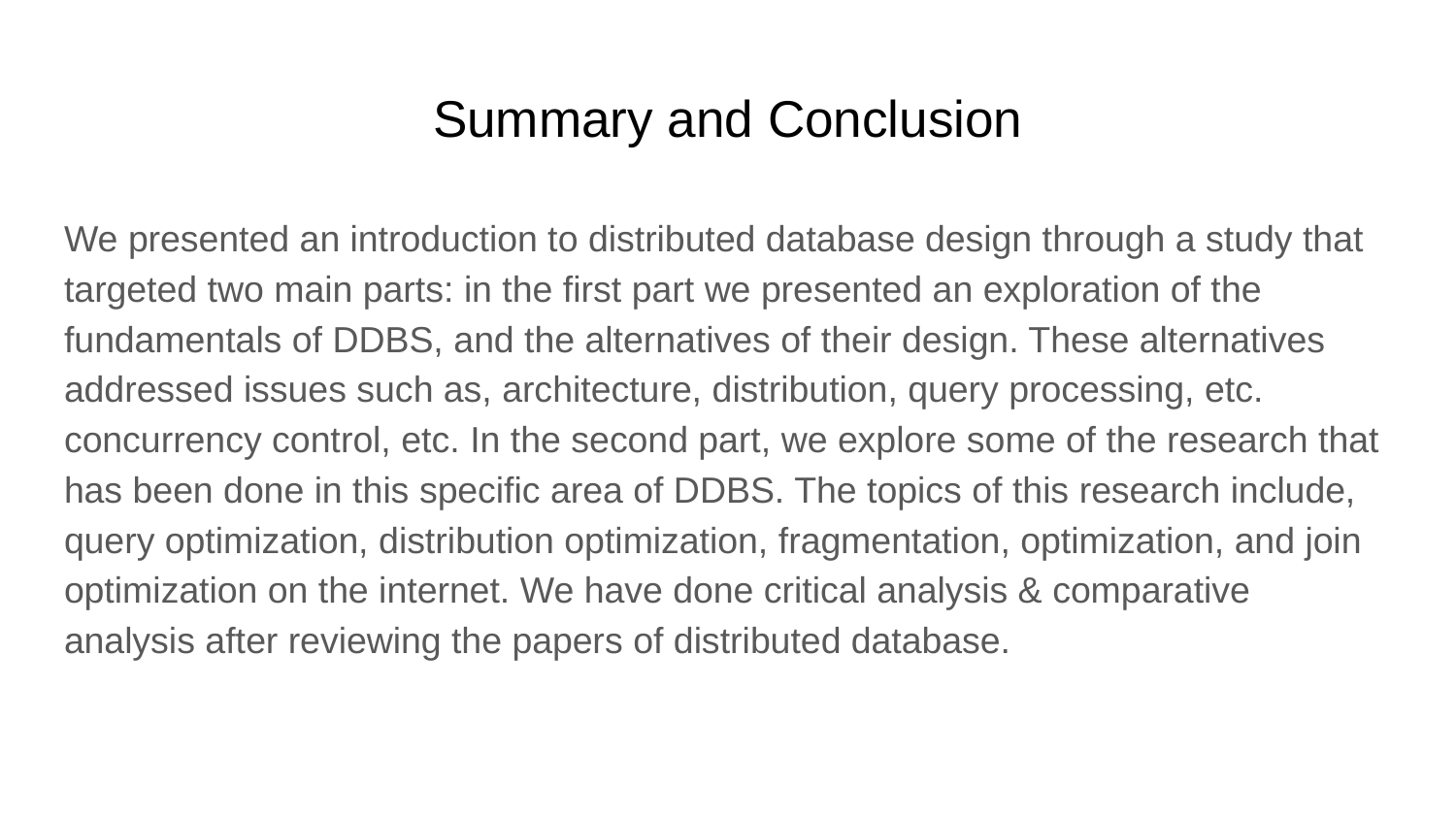

# Summary and Conclusion
We presented an introduction to distributed database design through a study that targeted two main parts: in the first part we presented an exploration of the fundamentals of DDBS, and the alternatives of their design. These alternatives addressed issues such as, architecture, distribution, query processing, etc. concurrency control, etc. In the second part, we explore some of the research that has been done in this specific area of DDBS. The topics of this research include, query optimization, distribution optimization, fragmentation, optimization, and join optimization on the internet. We have done critical analysis & comparative analysis after reviewing the papers of distributed database.